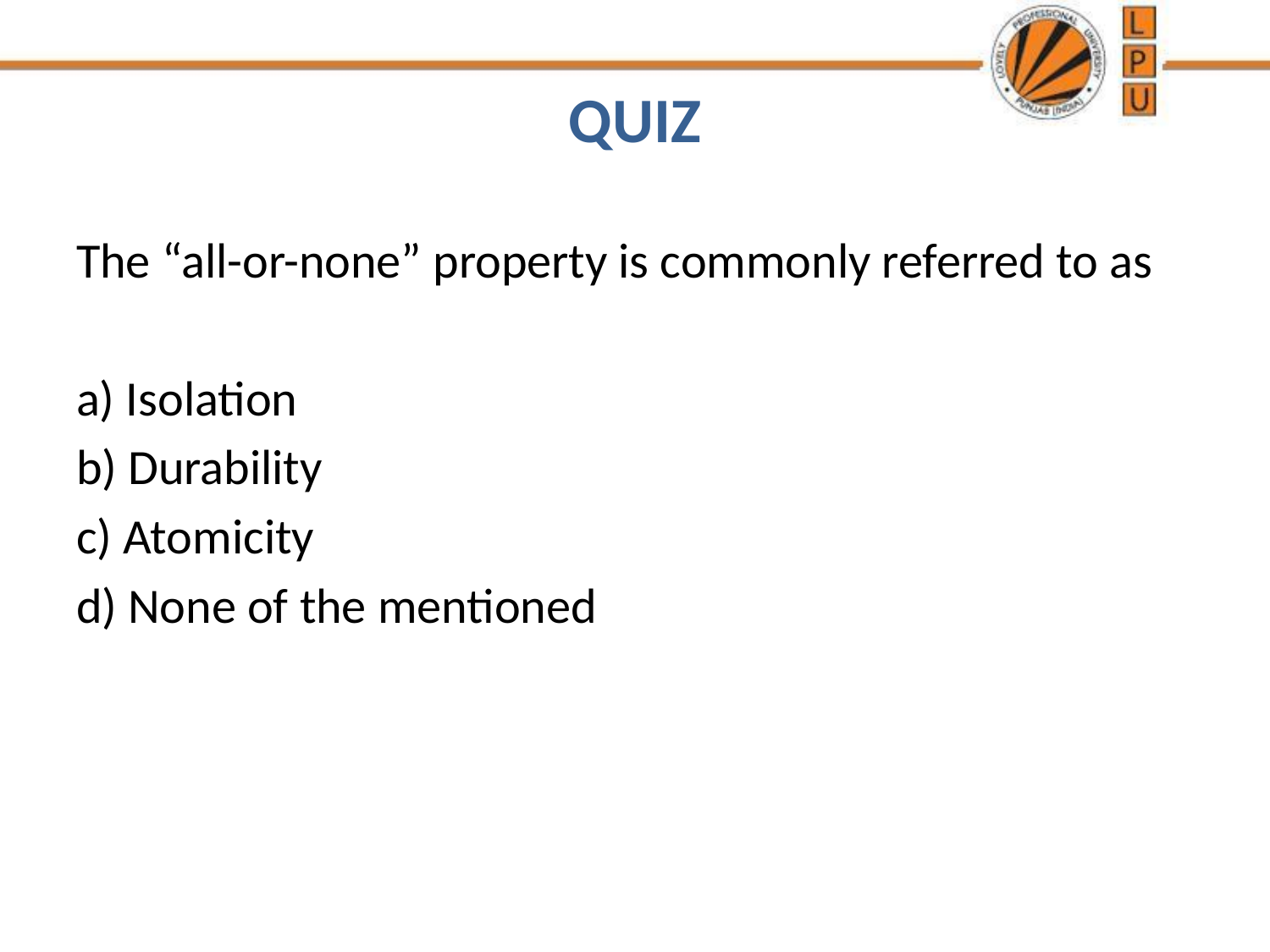

# QUIZ
The “all-or-none” property is commonly referred to as

a) Isolation
b) Durability
c) Atomicity
d) None of the mentioned